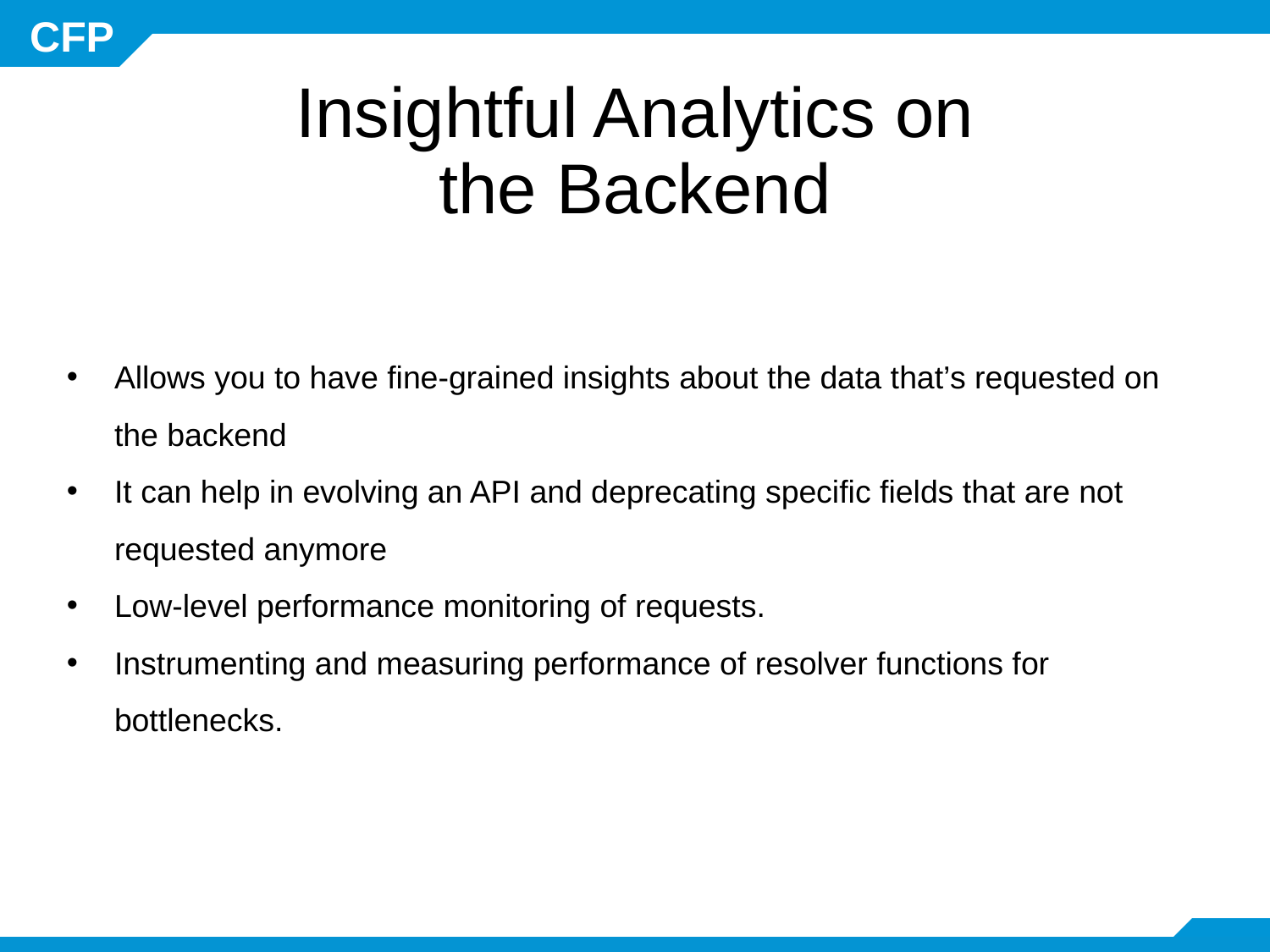

Insightful Analytics on the Backend
Allows you to have fine-grained insights about the data that’s requested on the backend
It can help in evolving an API and deprecating specific fields that are not requested anymore
Low-level performance monitoring of requests.
Instrumenting and measuring performance of resolver functions for bottlenecks.